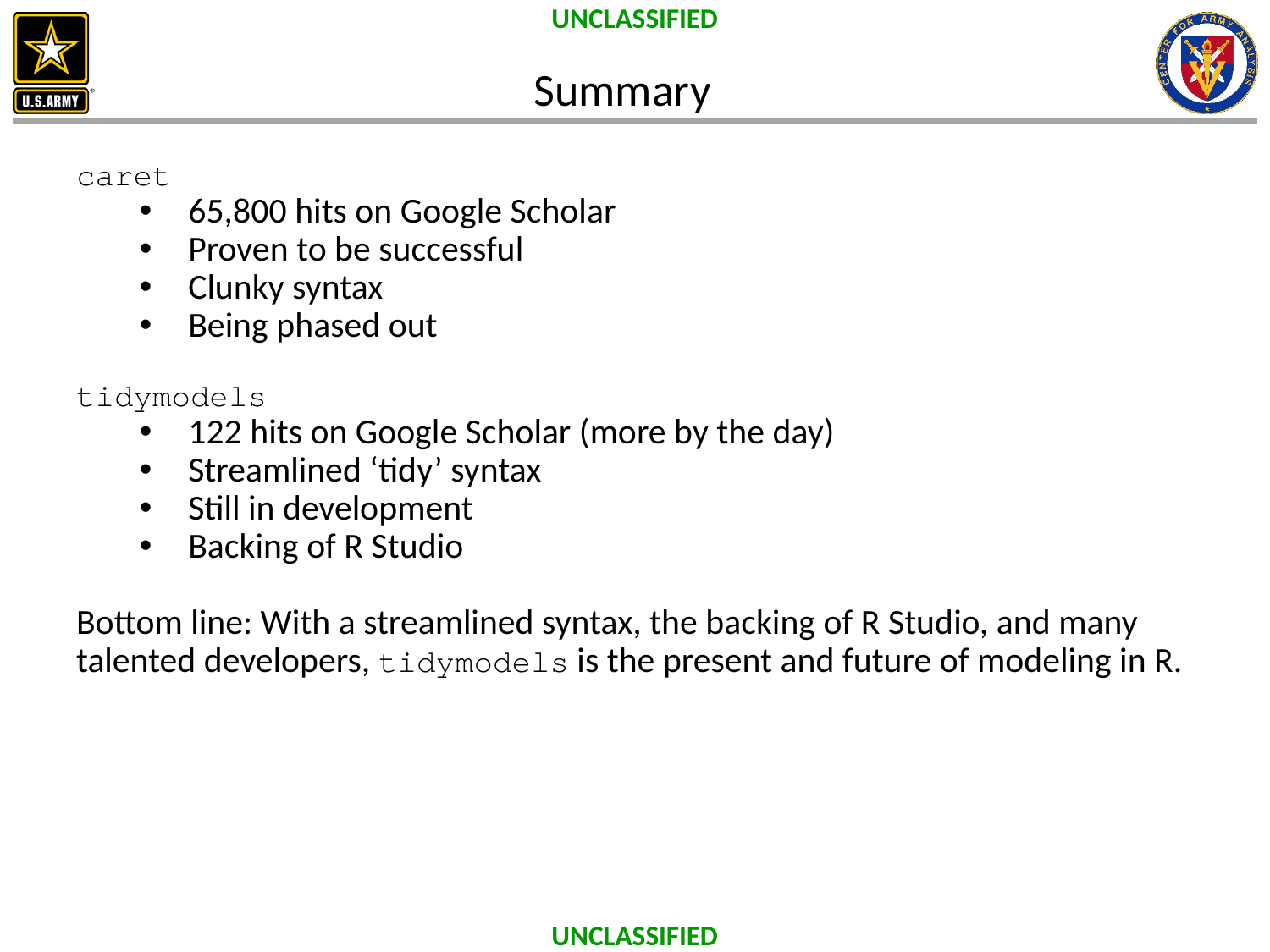

# Summary
caret
65,800 hits on Google Scholar
Proven to be successful
Clunky syntax
Being phased out

tidymodels
122 hits on Google Scholar (more by the day)
Streamlined ‘tidy’ syntax
Still in development
Backing of R Studio

Bottom line: With a streamlined syntax, the backing of R Studio, and many talented developers, tidymodels is the present and future of modeling in R.